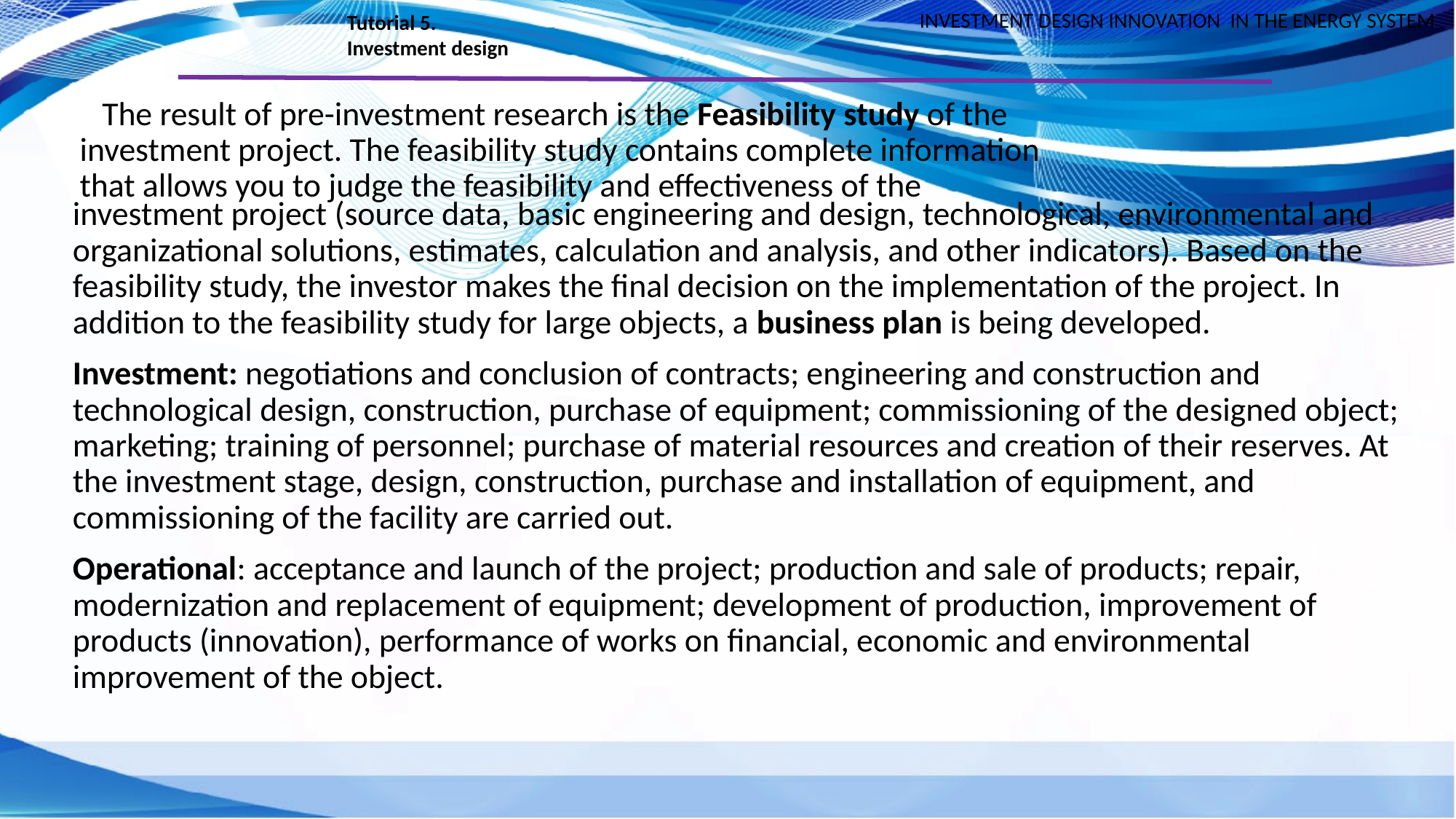

INVESTMENT DESIGN INNOVATION  IN THE ENERGY SYSTEM
Tutorial 5.
Investment design
   The result of pre-investment research is the Feasibility study of the investment project. The feasibility study contains complete information that allows you to judge the feasibility and effectiveness of the
investment project (source data, basic engineering and design, technological, environmental and organizational solutions, estimates, calculation and analysis, and other indicators). Based on the feasibility study, the investor makes the final decision on the implementation of the project. In addition to the feasibility study for large objects, a business plan is being developed.
Investment: negotiations and conclusion of contracts; engineering and construction and technological design, construction, purchase of equipment; commissioning of the designed object; marketing; training of personnel; purchase of material resources and creation of their reserves. At the investment stage, design, construction, purchase and installation of equipment, and commissioning of the facility are carried out.
Operational: acceptance and launch of the project; production and sale of products; repair, modernization and replacement of equipment; development of production, improvement of products (innovation), performance of works on financial, economic and environmental improvement of the object.